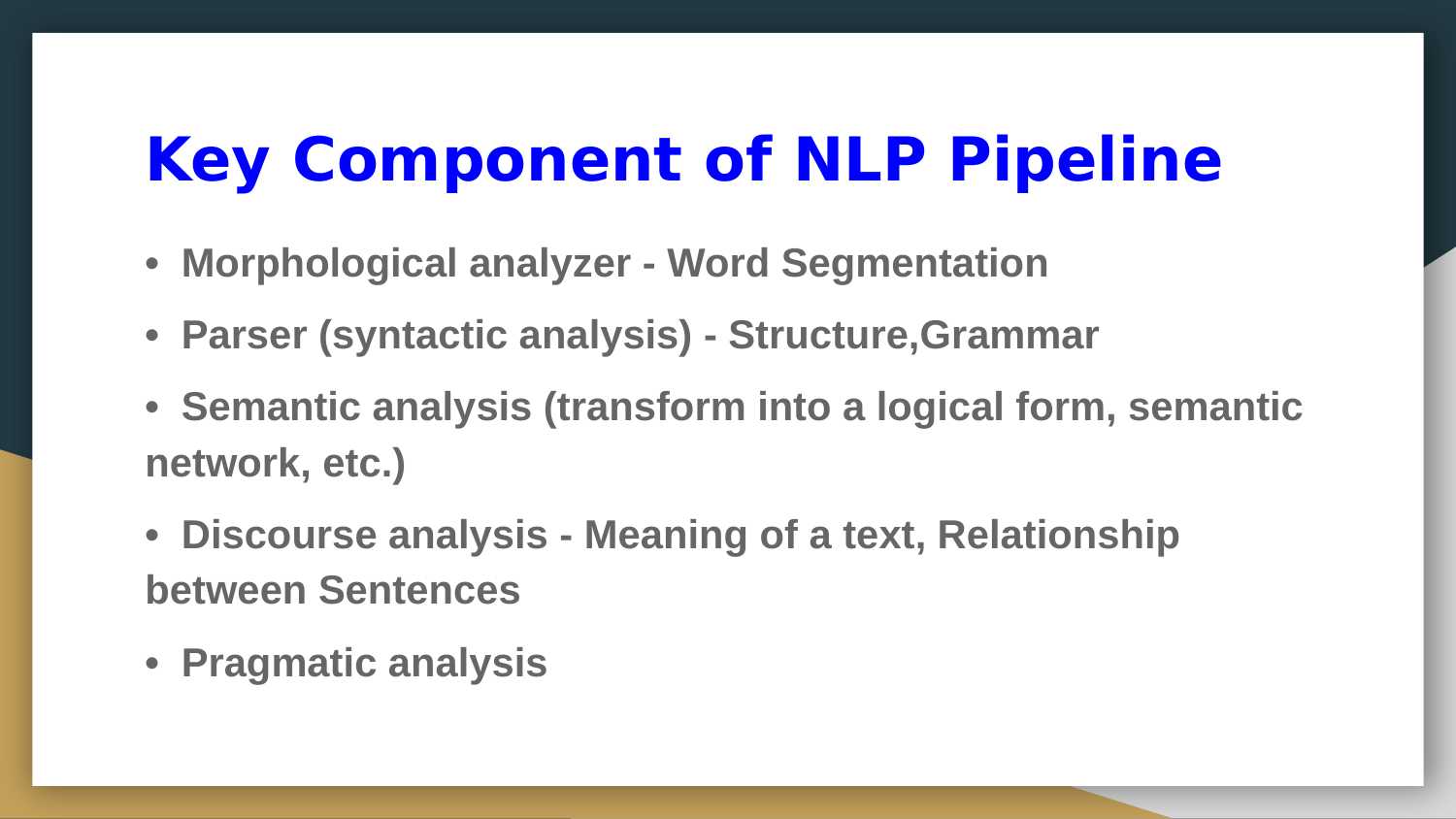

# Key Component of NLP Pipeline
•  Morphological analyzer - Word Segmentation
•  Parser (syntactic analysis) - Structure,Grammar
•  Semantic analysis (transform into a logical form, semantic network, etc.)
•  Discourse analysis - Meaning of a text, Relationship between Sentences
•  Pragmatic analysis